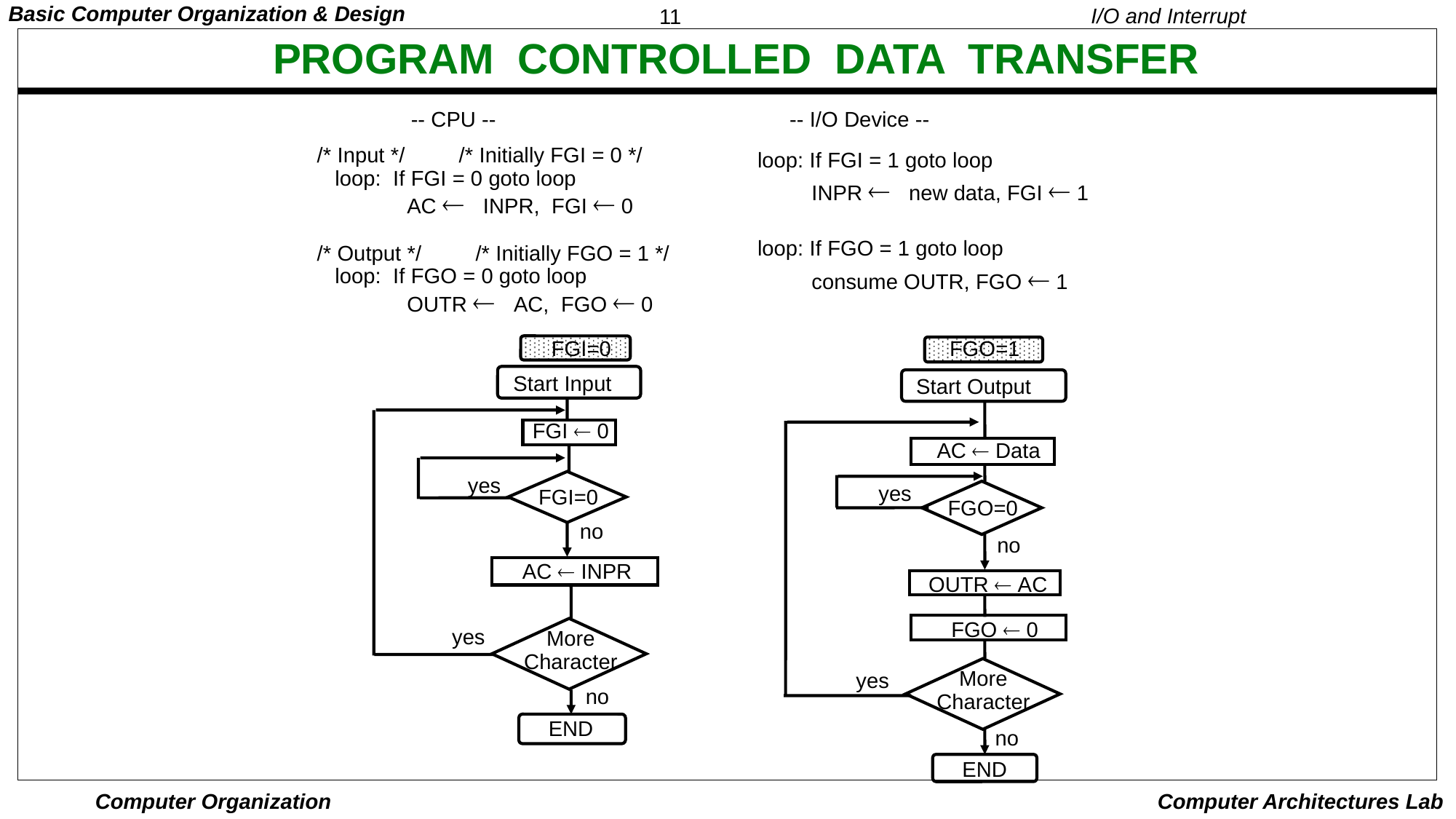

I/O and Interrupt
# PROGRAM  CONTROLLED  DATA  TRANSFER
-- CPU --                                                 -- I/O Device --

loop: If FGI = 1 goto loop
         INPR ←  new data, FGI ← 1

loop: If FGO = 1 goto loop
         consume OUTR, FGO ← 1
/* Input */         /* Initially FGI = 0 */
   loop:  If FGI = 0 goto loop
               AC ←  INPR,  FGI ← 0

/* Output */         /* Initially FGO = 1 */
   loop:  If FGO = 0 goto loop
               OUTR ←  AC,  FGO ← 0

FGI=0
FGO=1

Start Input

Start Output

FGI ← 0

AC ← Data

yes

yes

FGI=0
FGO=0

no

no

AC ← INPR

OUTR ← AC

FGO ← 0

yes
More
Character

More
Character
yes
no

END

no

END